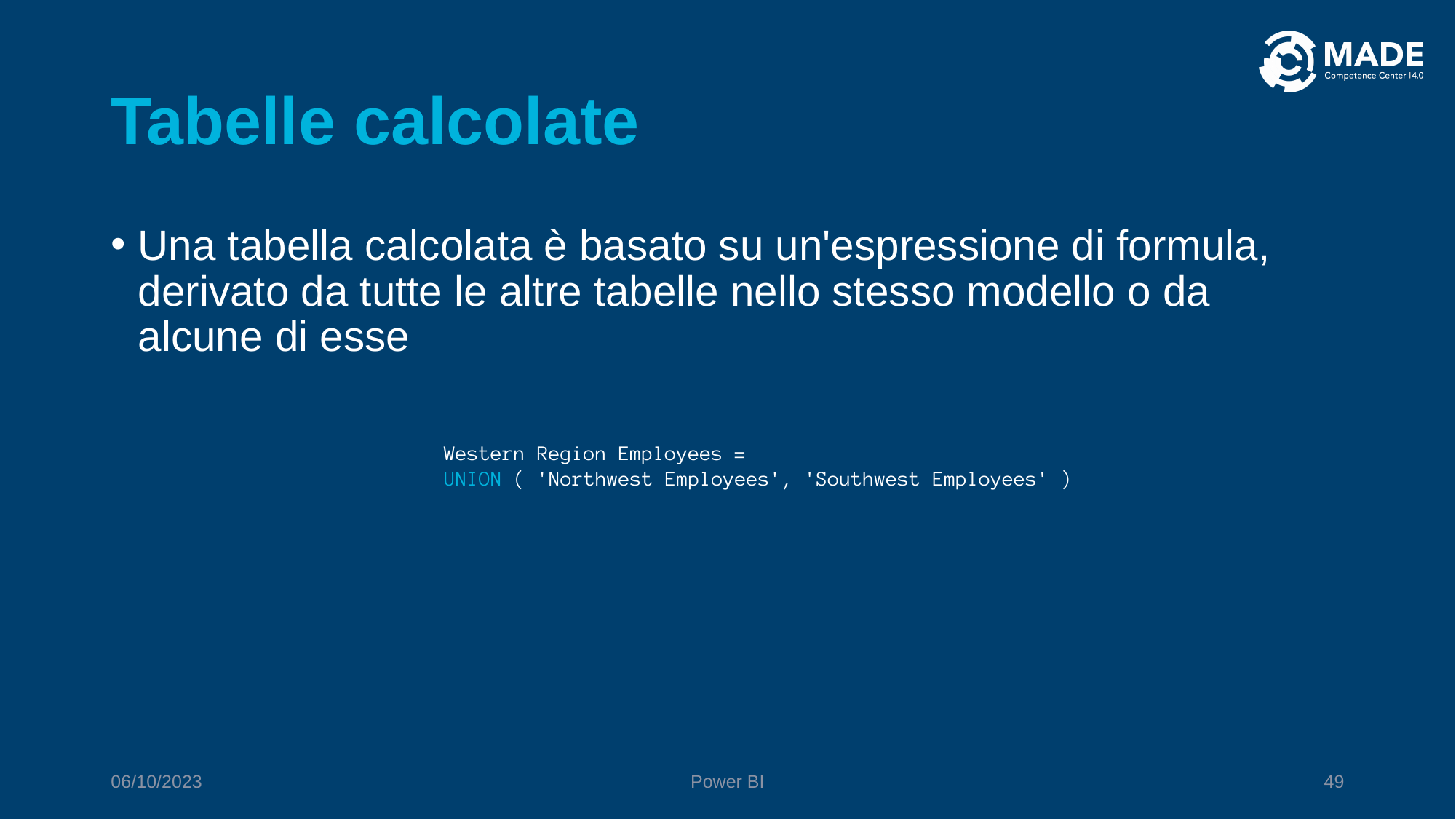

# Tabelle calcolate
Una tabella calcolata è basato su un'espressione di formula, derivato da tutte le altre tabelle nello stesso modello o da alcune di esse
Western Region Employees =
UNION ( 'Northwest Employees', 'Southwest Employees' )

06/10/2023
Power BI
49